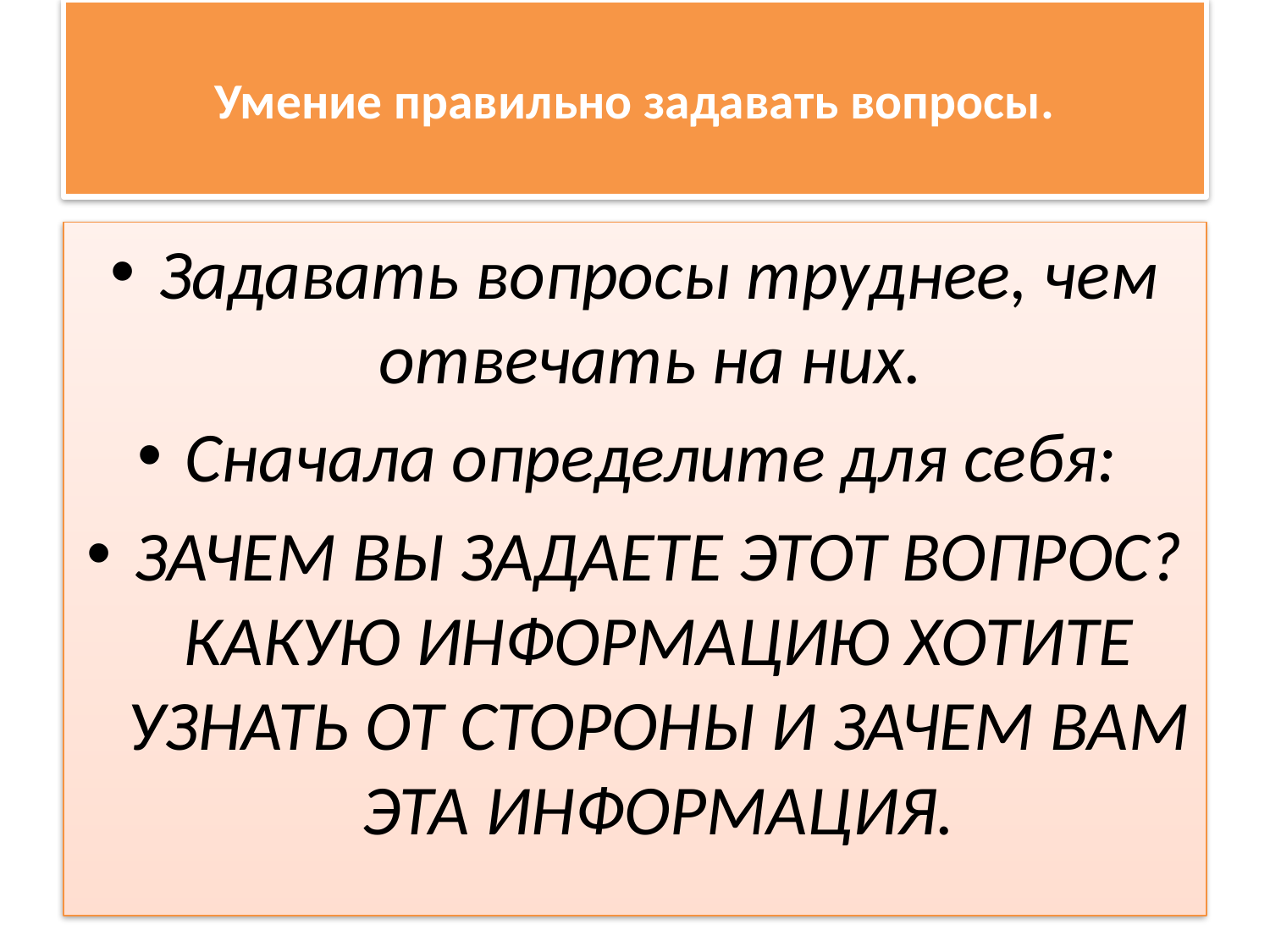

# Умение правильно задавать вопросы.
Задавать вопросы труднее, чем отвечать на них.
Сначала определите для себя:
ЗАЧЕМ ВЫ ЗАДАЕТЕ ЭТОТ ВОПРОС? КАКУЮ ИНФОРМАЦИЮ ХОТИТЕ УЗНАТЬ ОТ СТОРОНЫ И ЗАЧЕМ ВАМ ЭТА ИНФОРМАЦИЯ.